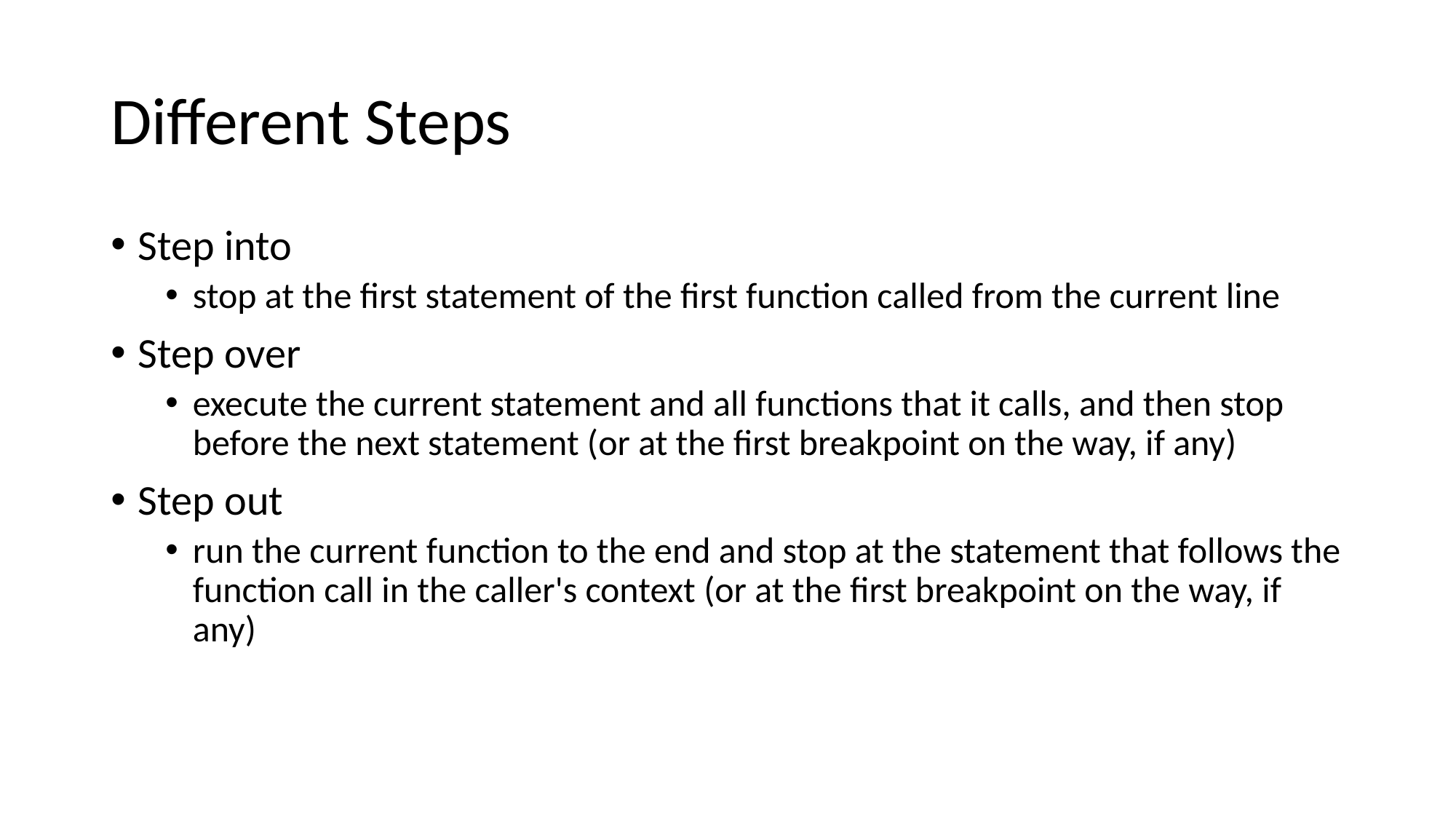

# Different Steps
Step into
stop at the first statement of the first function called from the current line
Step over
execute the current statement and all functions that it calls, and then stop before the next statement (or at the first breakpoint on the way, if any)
Step out
run the current function to the end and stop at the statement that follows the function call in the caller's context (or at the first breakpoint on the way, if any)